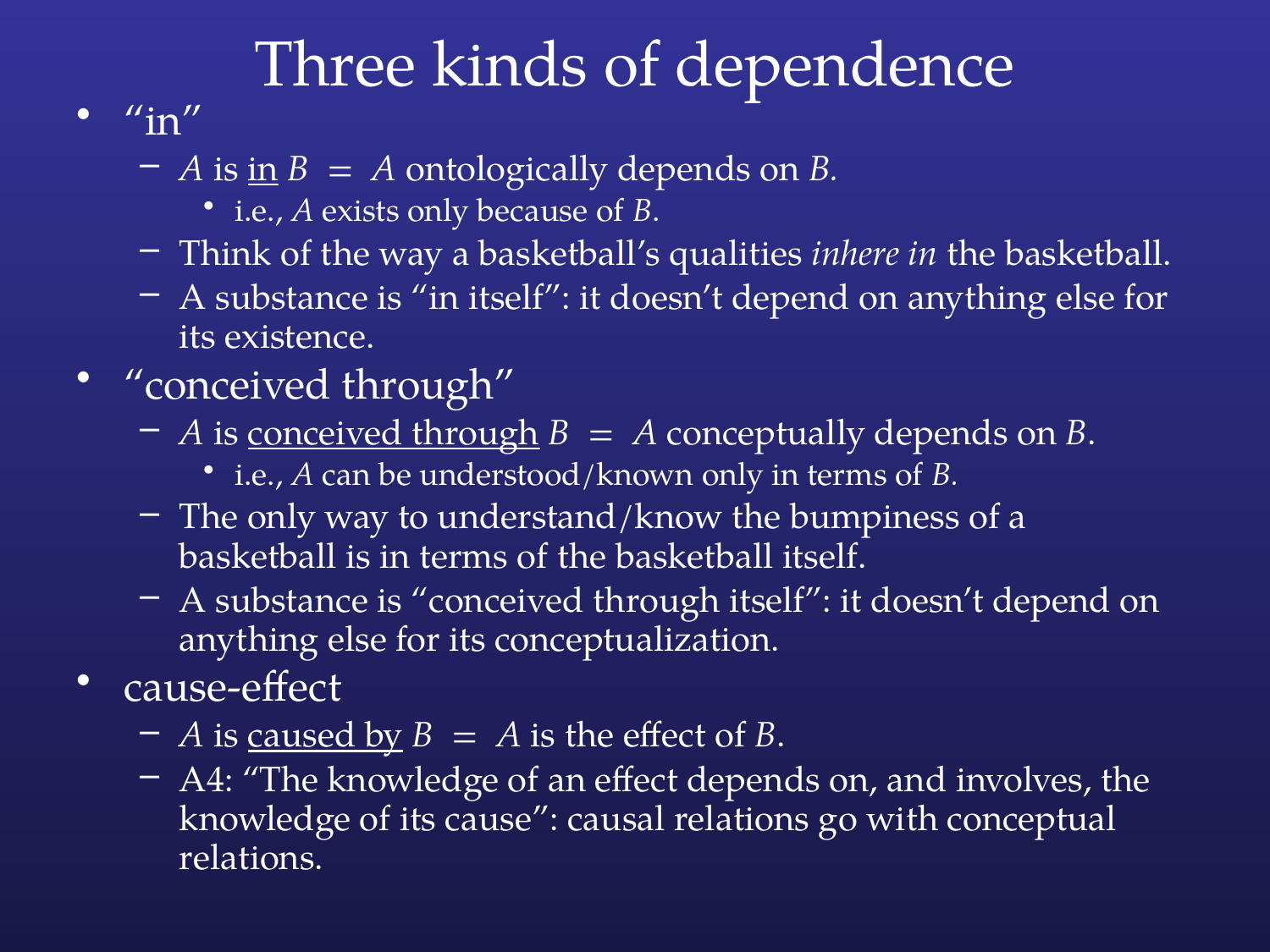

# Three kinds of dependence
“in”
A is in B  =  A ontologically depends on B.
i.e., A exists only because of B.
Think of the way a basketball’s qualities inhere in the basketball.
A substance is “in itself”: it doesn’t depend on anything else for its existence.
“conceived through”
A is conceived through B  =  A conceptually depends on B.
i.e., A can be understood/known only in terms of B.
The only way to understand/know the bumpiness of a basketball is in terms of the basketball itself.
A substance is “conceived through itself”: it doesn’t depend on anything else for its conceptualization.
cause-effect
A is caused by B  =  A is the effect of B.
A4: “The knowledge of an effect depends on, and involves, the knowledge of its cause”: causal relations go with conceptual relations.